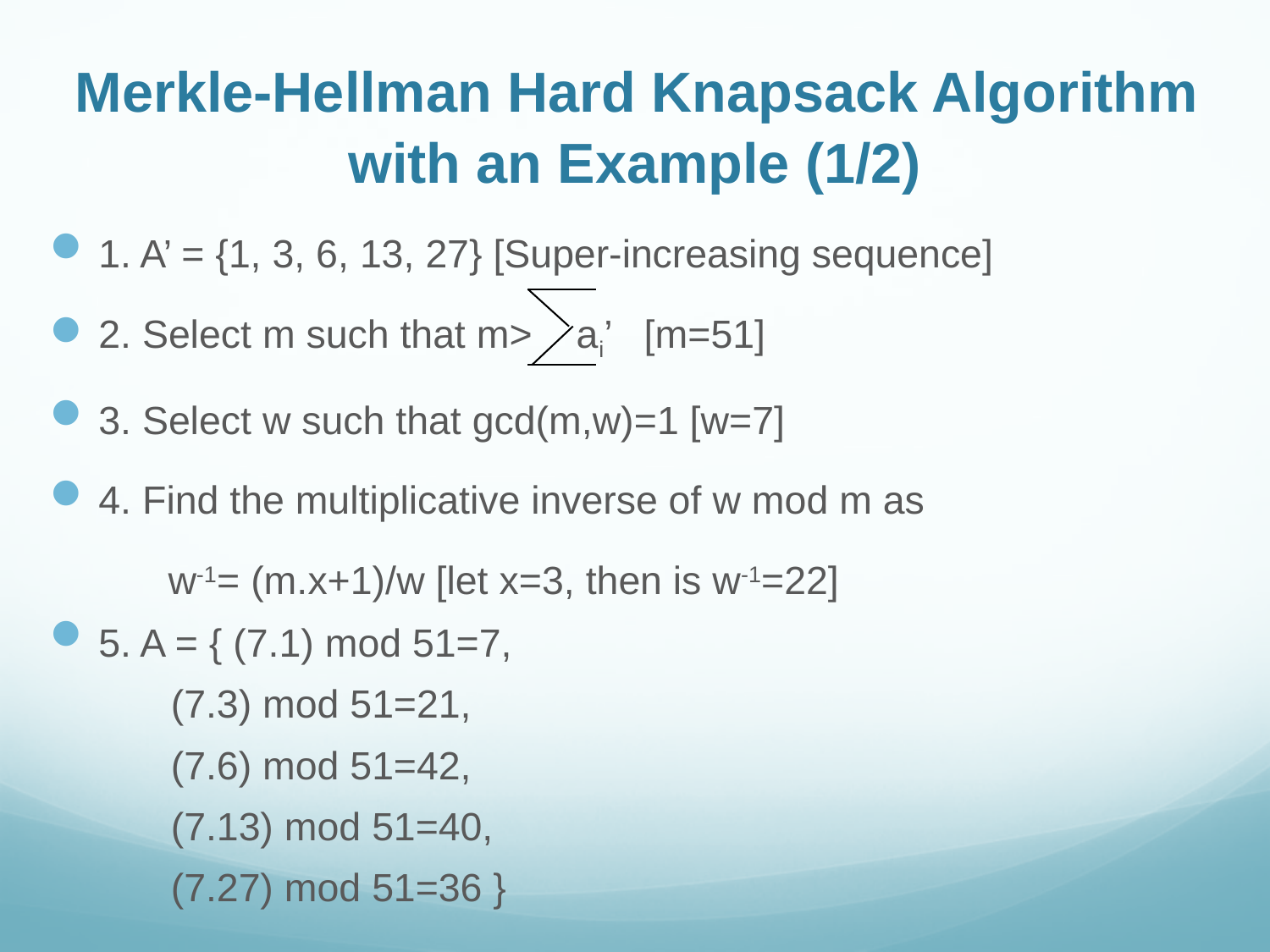

# Merkle-Hellman Hard Knapsack Algorithm with an Example (1/2)
1. A’ = {1, 3, 6, 13, 27} [Super-increasing sequence]
2. Select m such that m>    ai’   [m=51]
3. Select w such that gcd(m,w)=1 [w=7]
4. Find the multiplicative inverse of w mod m as
	w-1= (m.x+1)/w [let x=3, then is w-1=22]
5. A = { (7.1) mod 51=7,
           (7.3) mod 51=21,
           (7.6) mod 51=42,
           (7.13) mod 51=40,
           (7.27) mod 51=36 }